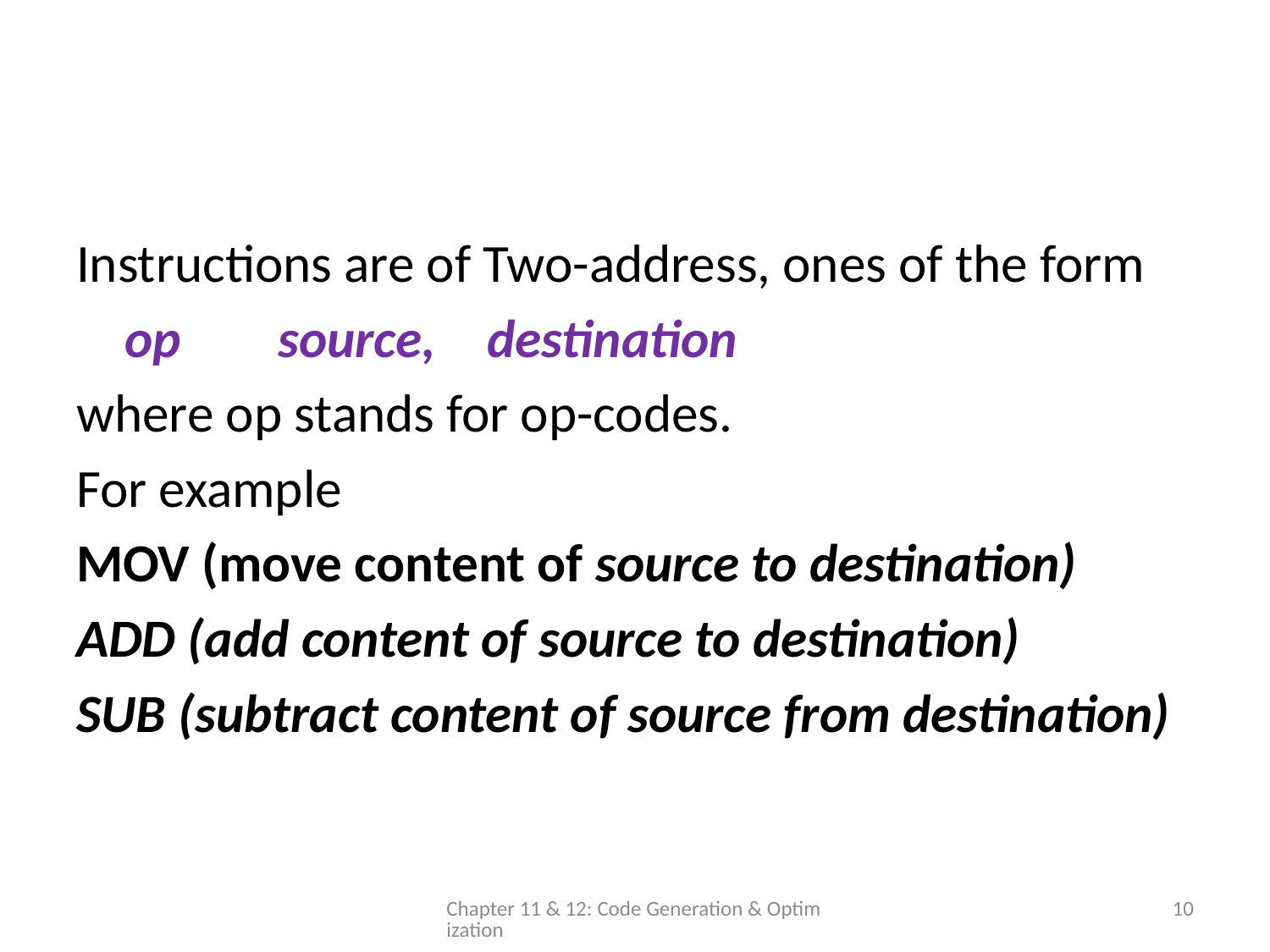

#
Instructions are of Two-address, ones of the form
			op        source, 	destination
where op stands for op-codes.
For example
MOV (move content of source to destination)
ADD (add content of source to destination)
SUB (subtract content of source from destination)

Chapter 11 & 12: Code Generation & Optimization
10